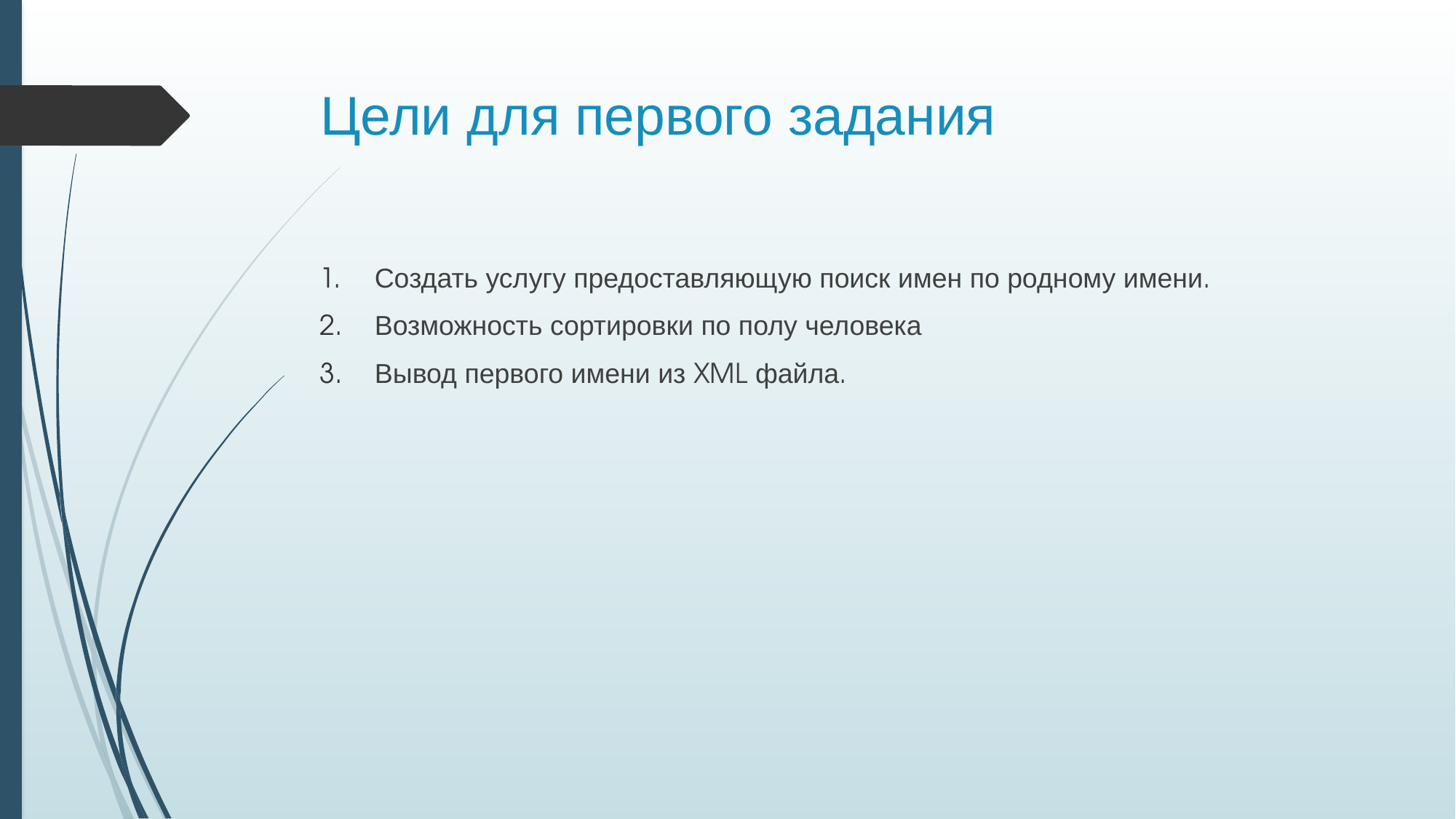

# Цели для первого задания
Создать услугу предоставляющую поиск имен по родному имени.
Возможность сортировки по полу человека
Вывод первого имени из XML файла.